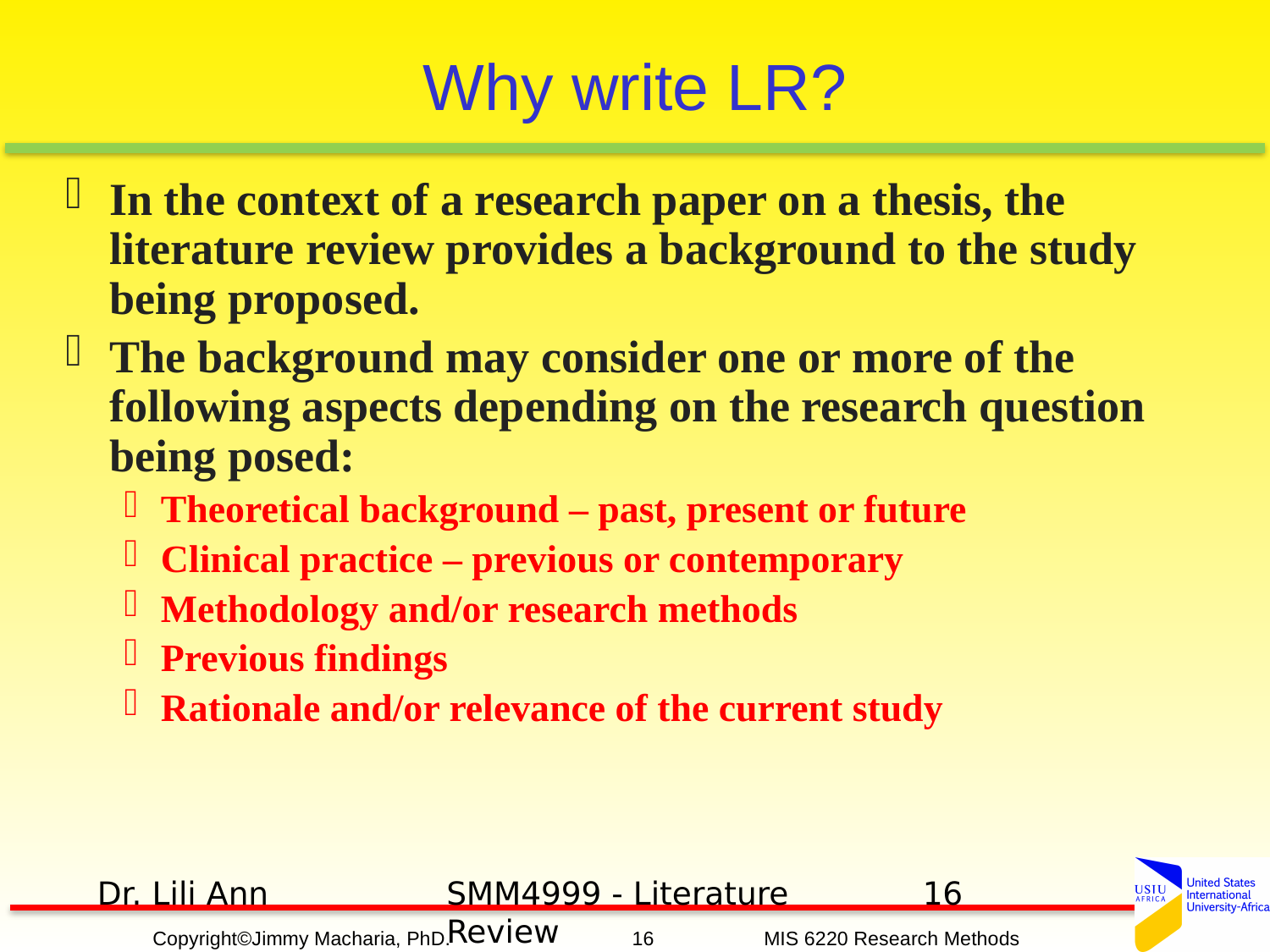

# Why write LR?
In the context of a research paper on a thesis, the literature review provides a background to the study being proposed.
The background may consider one or more of the following aspects depending on the research question being posed:
Theoretical background – past, present or future
Clinical practice – previous or contemporary
Methodology and/or research methods
Previous findings
Rationale and/or relevance of the current study

Dr. Lili Ann
SMM4999 - Literature Review
16